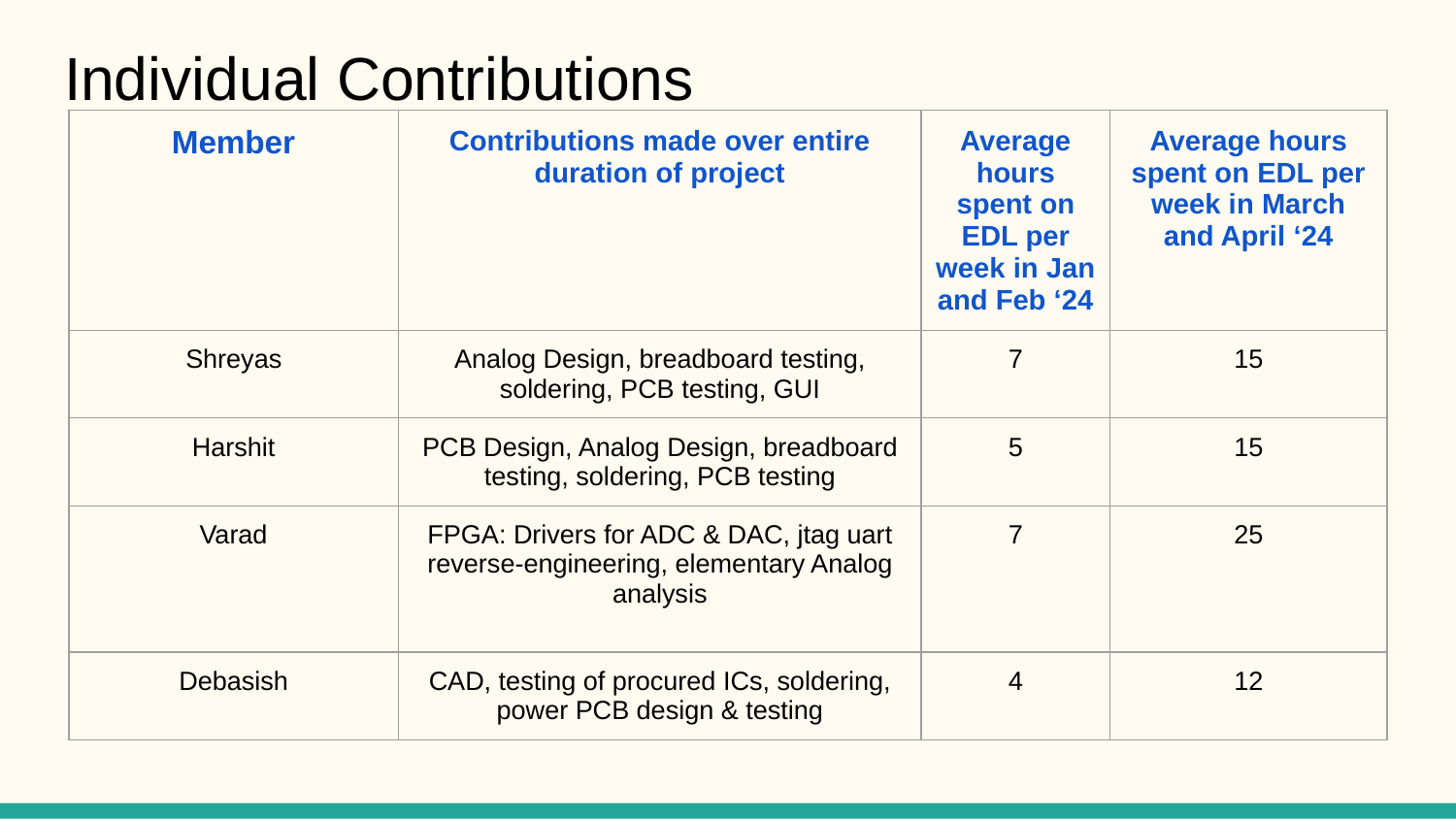

# Individual Contributions
| Member | Contributions made over entire duration of project | Average hours spent on EDL per week in Jan and Feb ‘24 | Average hours spent on EDL per week in March and April ‘24 |
| --- | --- | --- | --- |
| Shreyas | Analog Design, breadboard testing, soldering, PCB testing, GUI | 7 | 15 |
| Harshit | PCB Design, Analog Design, breadboard testing, soldering, PCB testing | 5 | 15 |
| Varad | FPGA: Drivers for ADC & DAC, jtag uart reverse-engineering, elementary Analog analysis | 7 | 25 |
| Debasish | CAD, testing of procured ICs, soldering, power PCB design & testing | 4 | 12 |